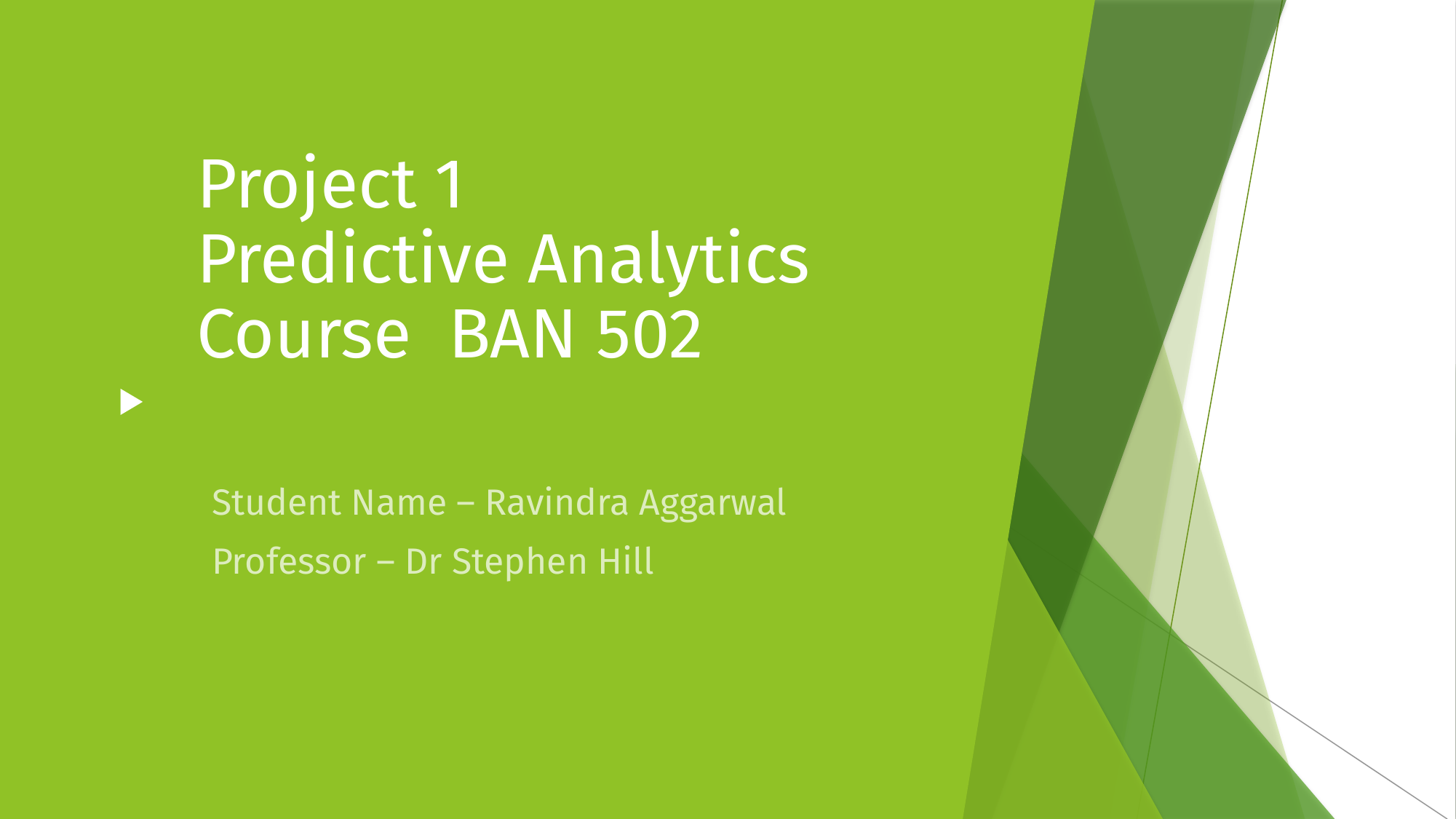

# Project 1 Predictive Analytics Course  BAN 502

Student Name – Ravindra Aggarwal
Professor – Dr Stephen Hill